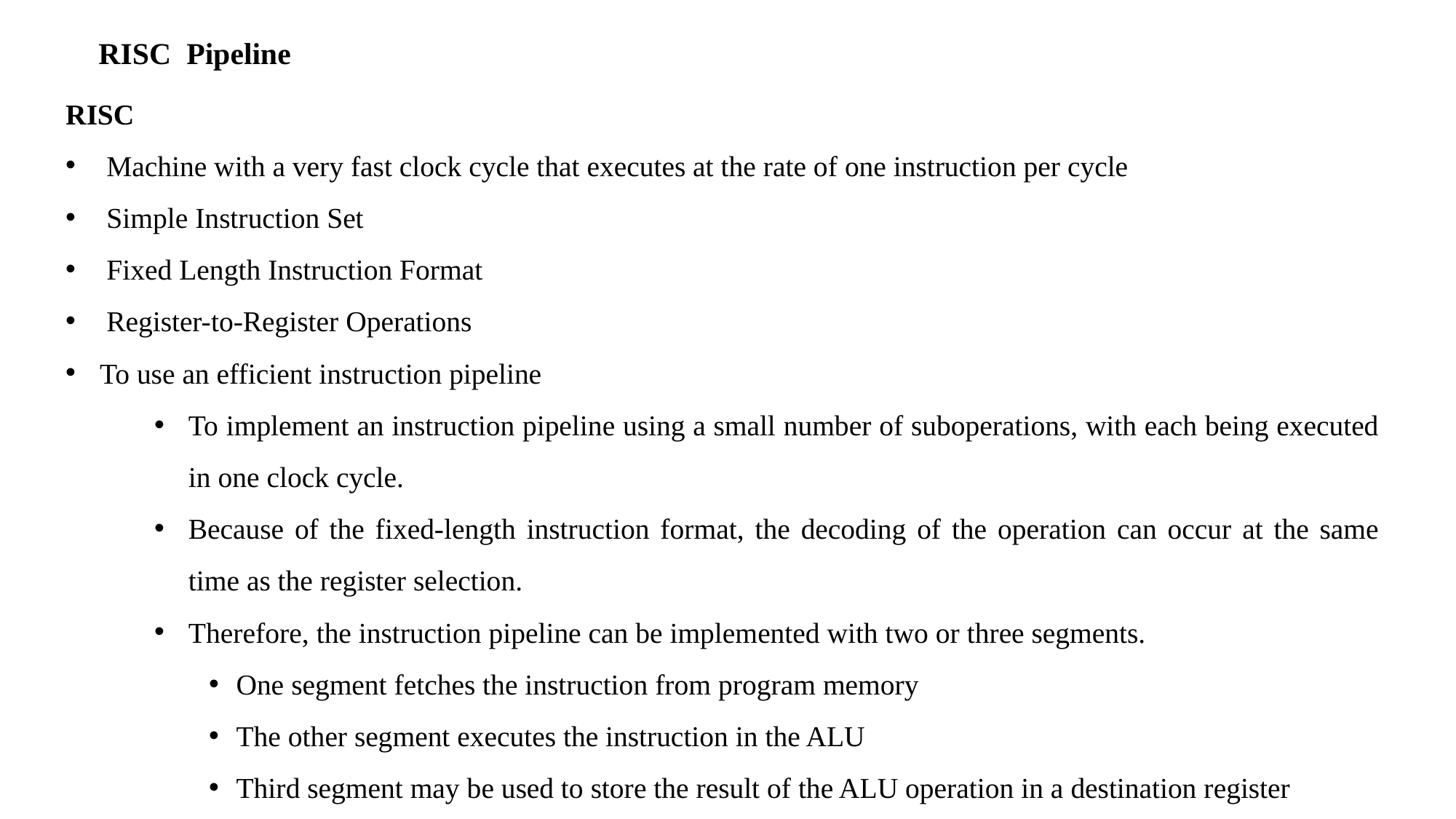

RISC  Pipeline
RISC
Machine with a very fast clock cycle that executes at the rate of one instruction per cycle
Simple Instruction Set
Fixed Length Instruction Format
Register-to-Register Operations
To use an efficient instruction pipeline
To implement an instruction pipeline using a small number of suboperations, with each being executed in one clock cycle.
Because of the fixed-length instruction format, the decoding of the operation can occur at the same time as the register selection.
Therefore, the instruction pipeline can be implemented with two or three segments.
One segment fetches the instruction from program memory
The other segment executes the instruction in the ALU
Third segment may be used to store the result of the ALU operation in a destination register